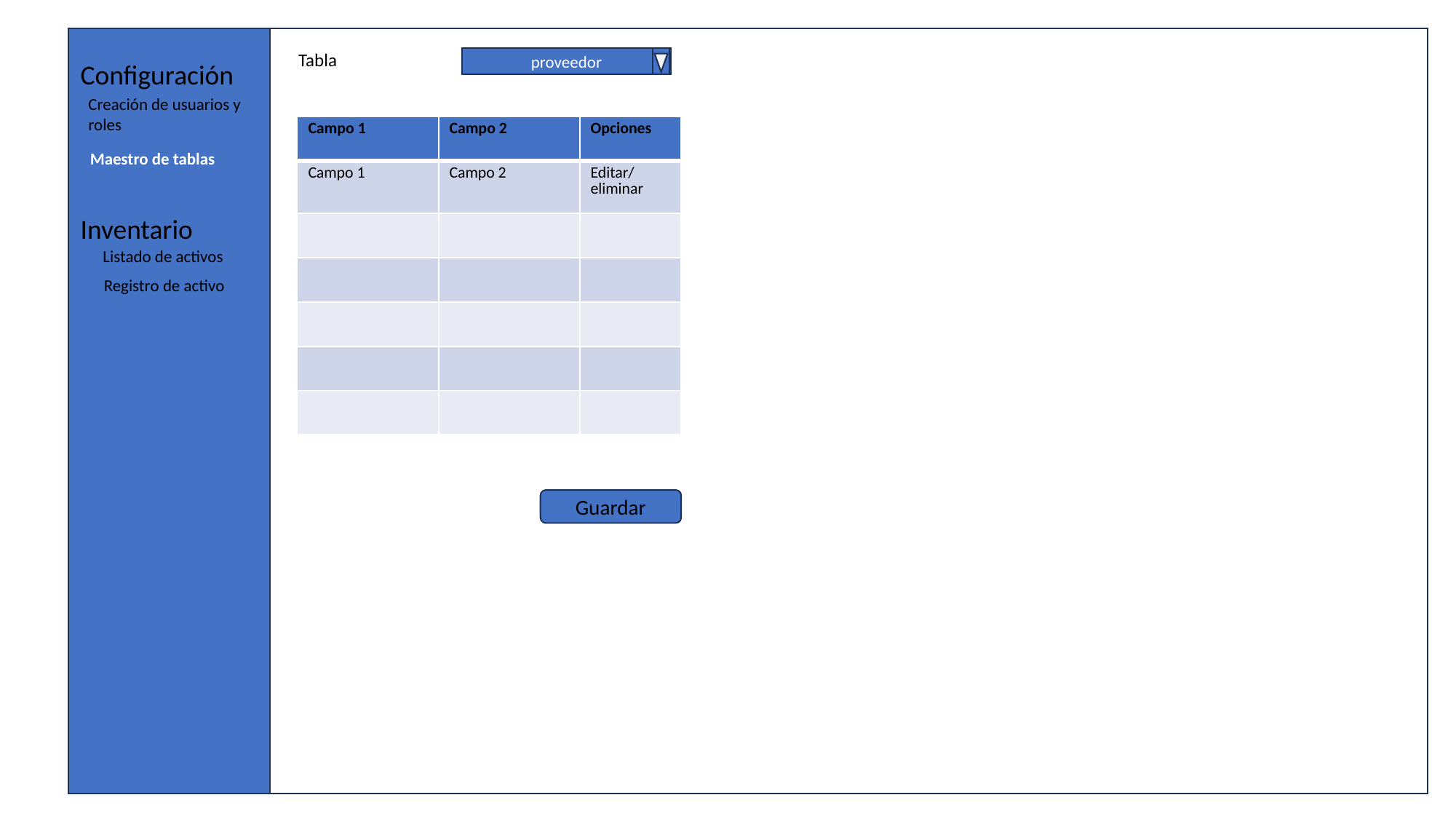

Tabla
proveedor

Configuración
Creación de usuarios y roles
| Campo 1 | Campo 2 | Opciones |
| --- | --- | --- |
| Campo 1 | Campo 2 | Editar/ eliminar |
|  |  |  |
|  |  |  |
|  |  |  |
|  |  |  |
|  |  |  |
Maestro de tablas
Inventario
Listado de activos
Registro de activo
Guardar